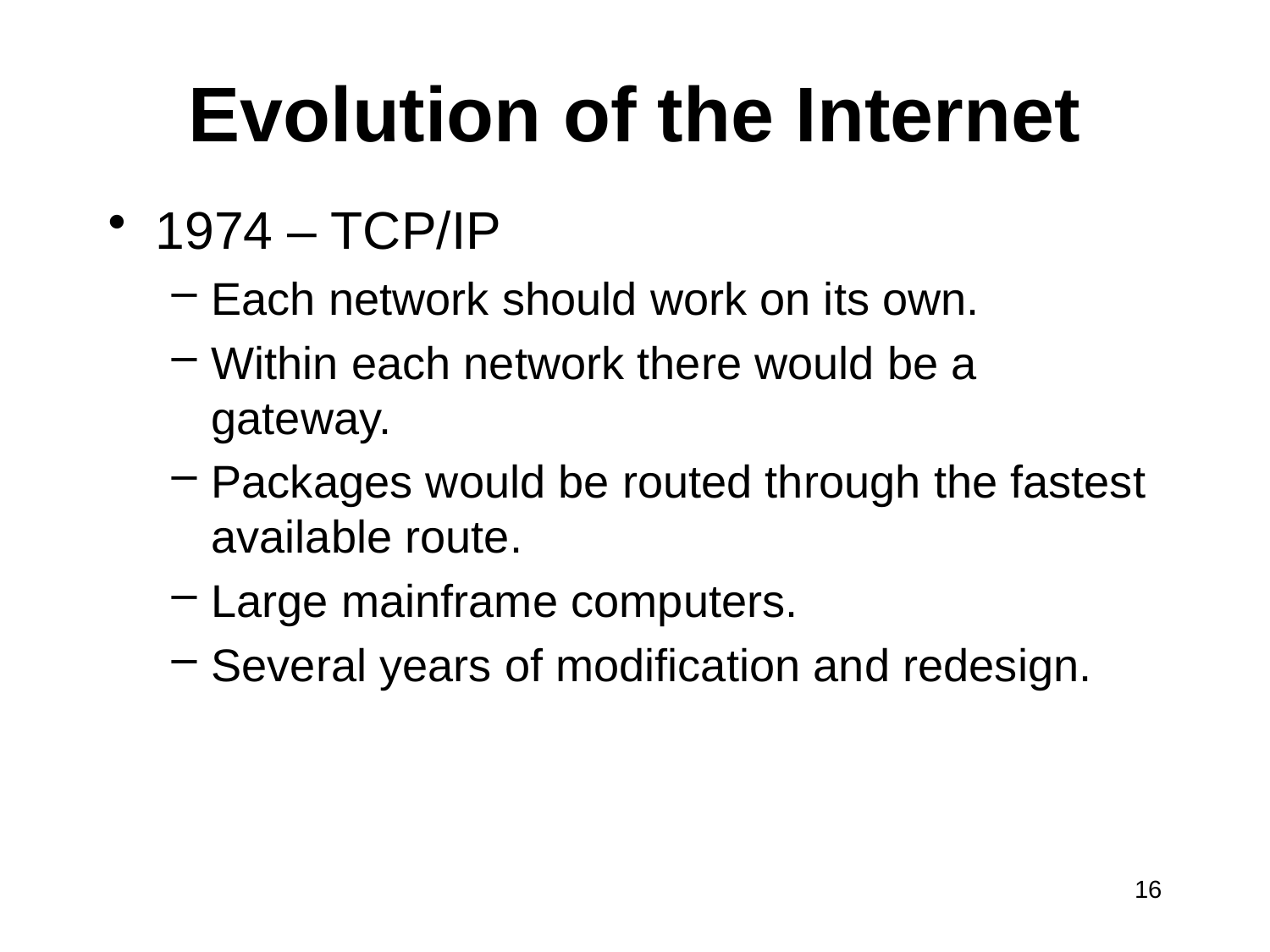

# Evolution of the Internet
1974 – TCP/IP
Each network should work on its own.
Within each network there would be a gateway.
Packages would be routed through the fastest available route.
Large mainframe computers.
Several years of modification and redesign.
16